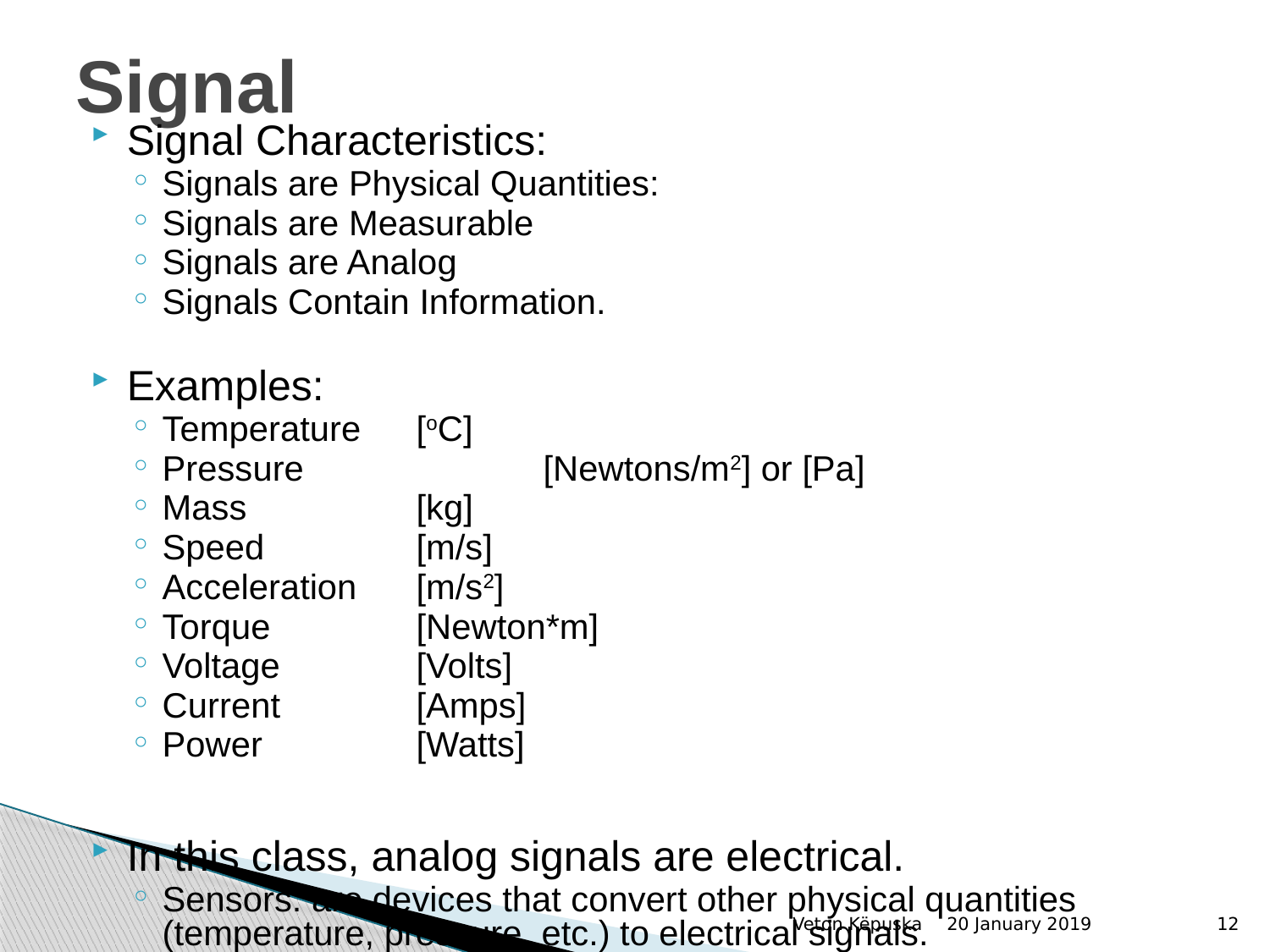

# Signal
Signal Characteristics:
Signals are Physical Quantities:
Signals are Measurable
Signals are Analog
Signals Contain Information.

Examples:
Temperature	[oC]
Pressure		[Newtons/m2] or [Pa]
Mass		[kg]
Speed		[m/s]
Acceleration	[m/s2]
Torque		[Newton*m]
Voltage		[Volts]
Current		[Amps]
Power		[Watts]

In this class, analog signals are electrical.
Sensors: are devices that convert other physical quantities (temperature, pressure, etc.) to electrical signals.
Veton Këpuska
20 January 2019
12